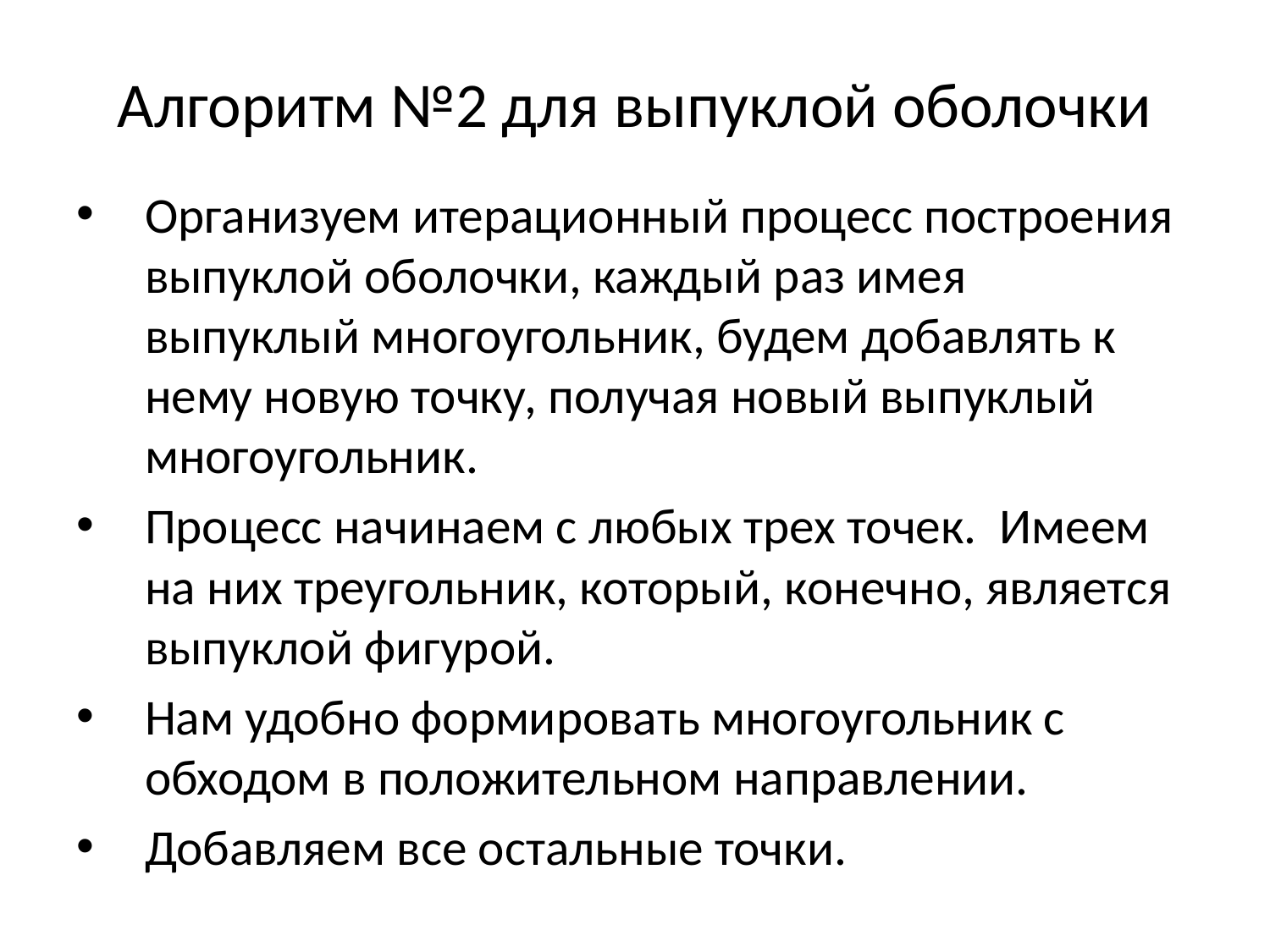

# Алгоритм №2 для выпуклой оболочки
Организуем итерационный процесс построения выпуклой оболочки, каждый раз имея выпуклый многоугольник, будем добавлять к нему новую точку, получая новый выпуклый многоугольник.
Процесс начинаем с любых трех точек.  Имеем на них треугольник, который, конечно, является выпуклой фигурой.
Нам удобно формировать многоугольник с обходом в положительном направлении.
Добавляем все остальные точки.